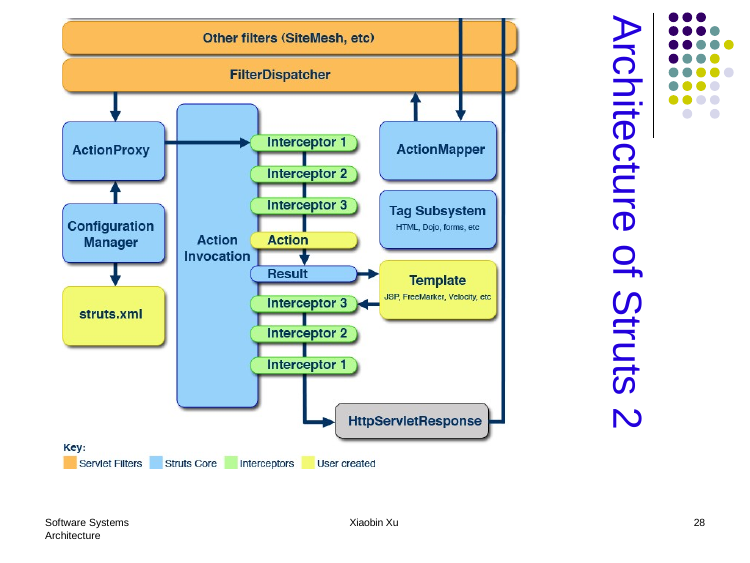

Architecture of Struts 2

Software Systems  Architecture
Xiaobin Xu
28